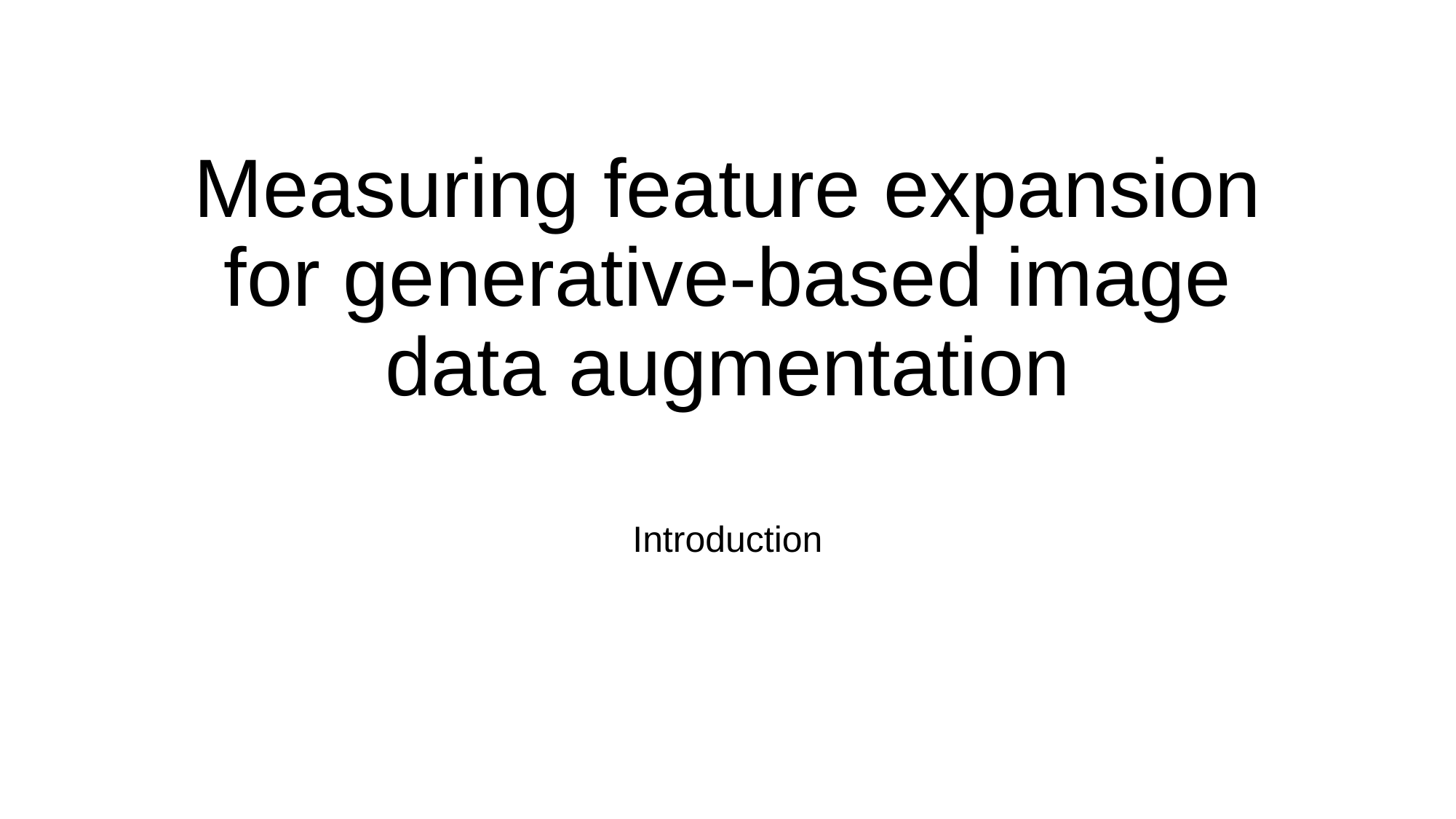

# Measuring feature expansion for generative-based image data augmentation
Introduction